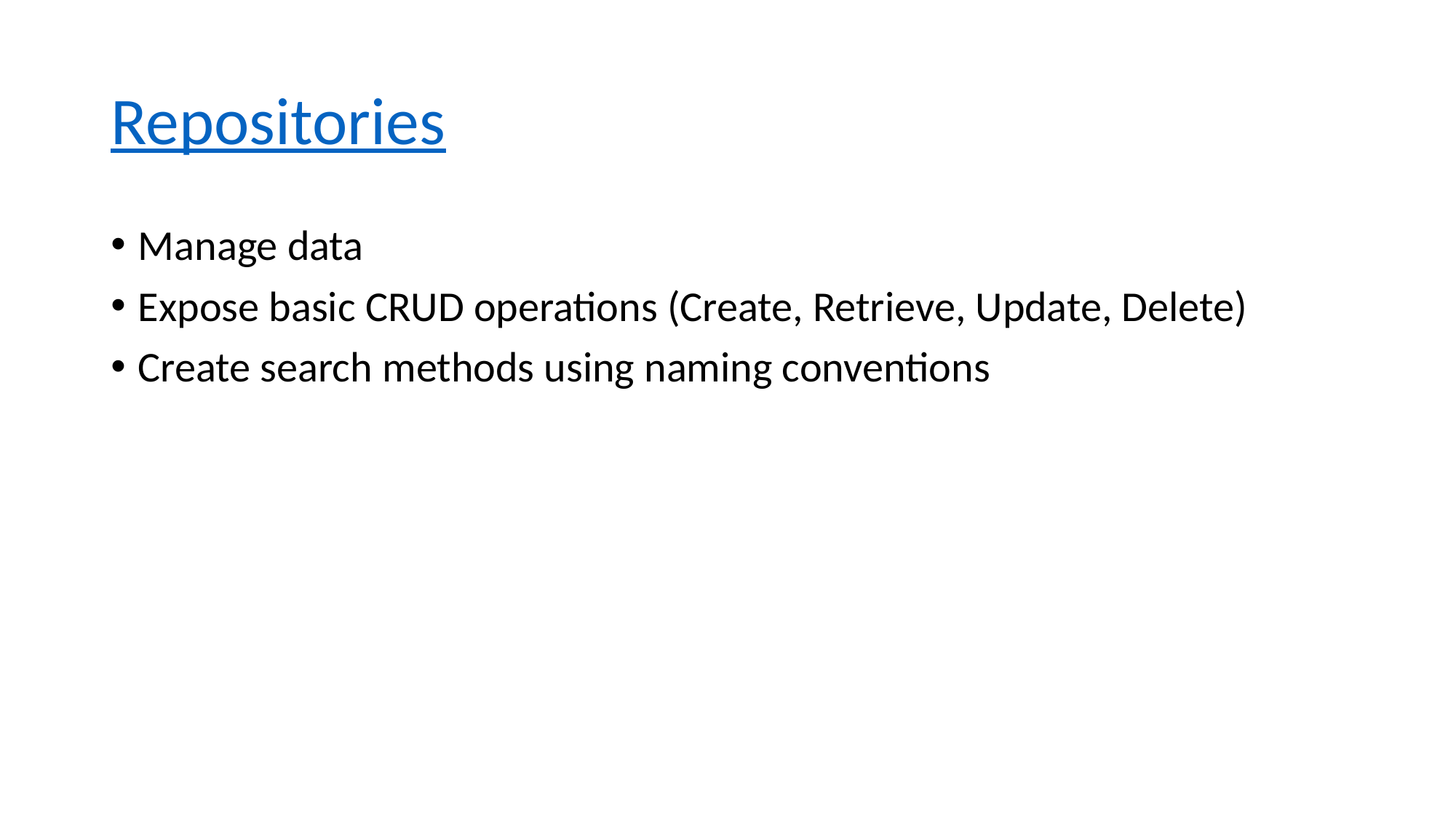

# Repositories
Manage data
Expose basic CRUD operations (Create, Retrieve, Update, Delete)
Create search methods using naming conventions